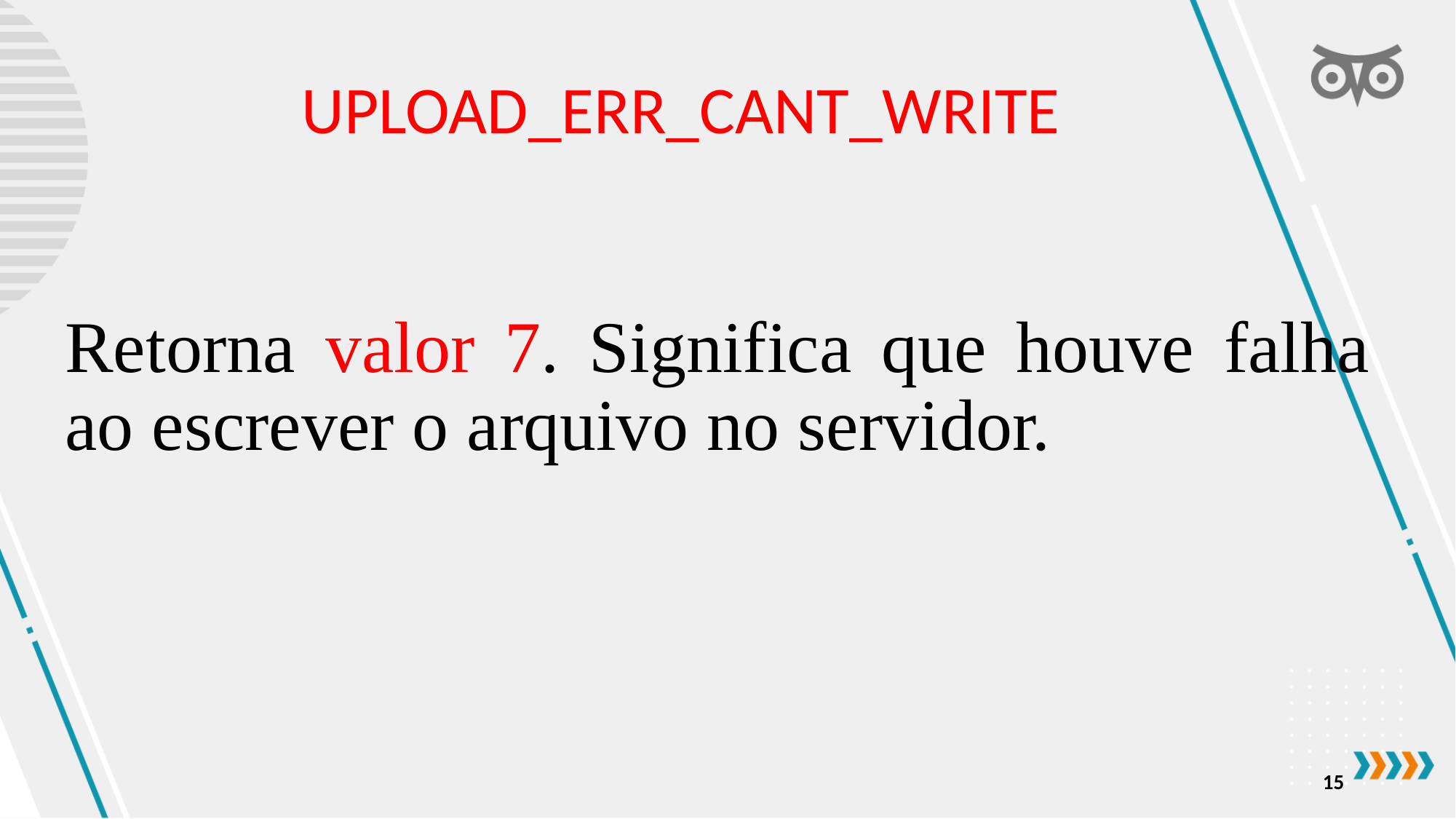

UPLOAD_ERR_CANT_WRITE
Retorna valor 7. Significa que houve falha ao escrever o arquivo no servidor.
15